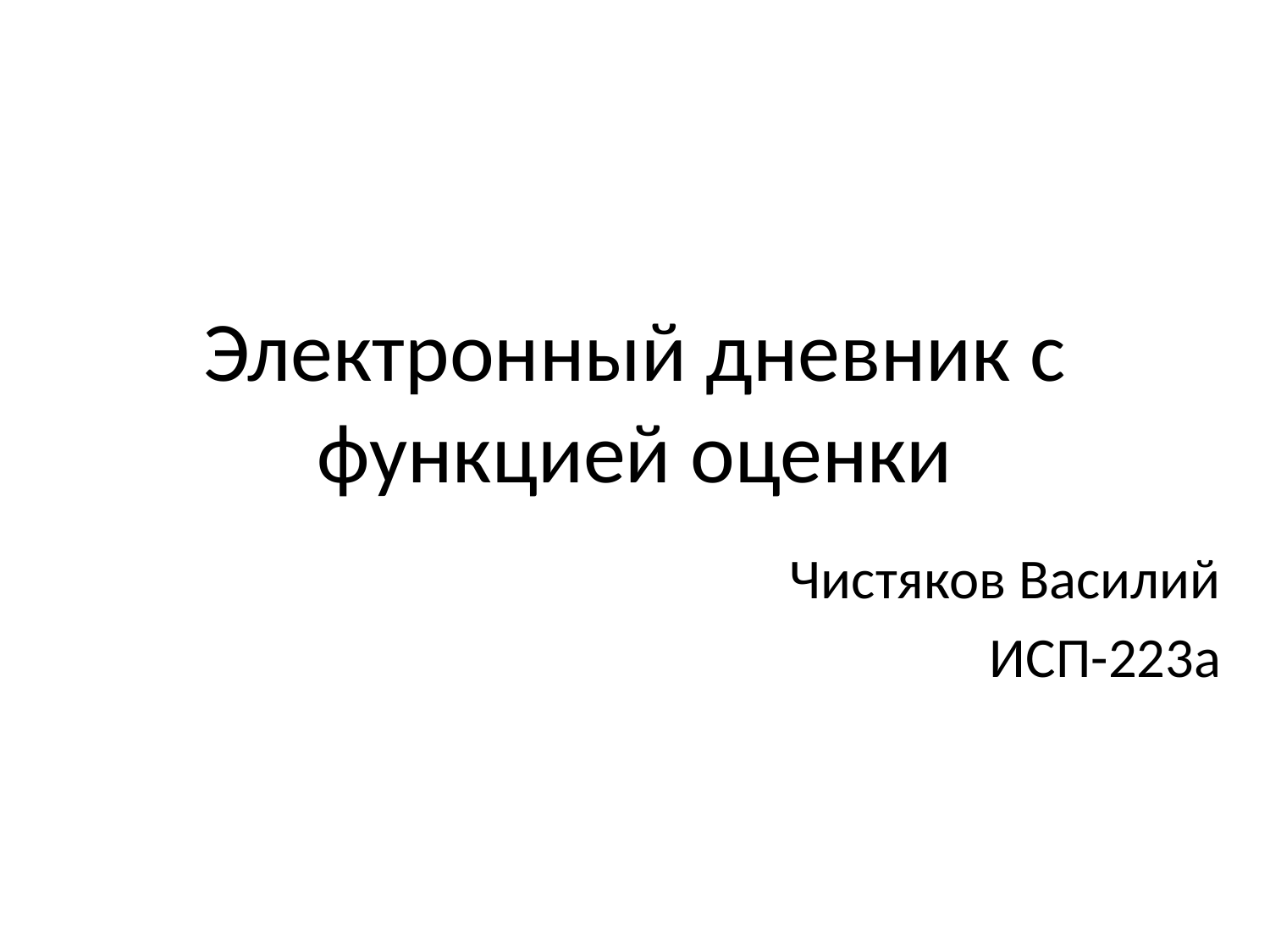

# Электронный дневник с функцией оценки
Чистяков Василий
ИСП-223а